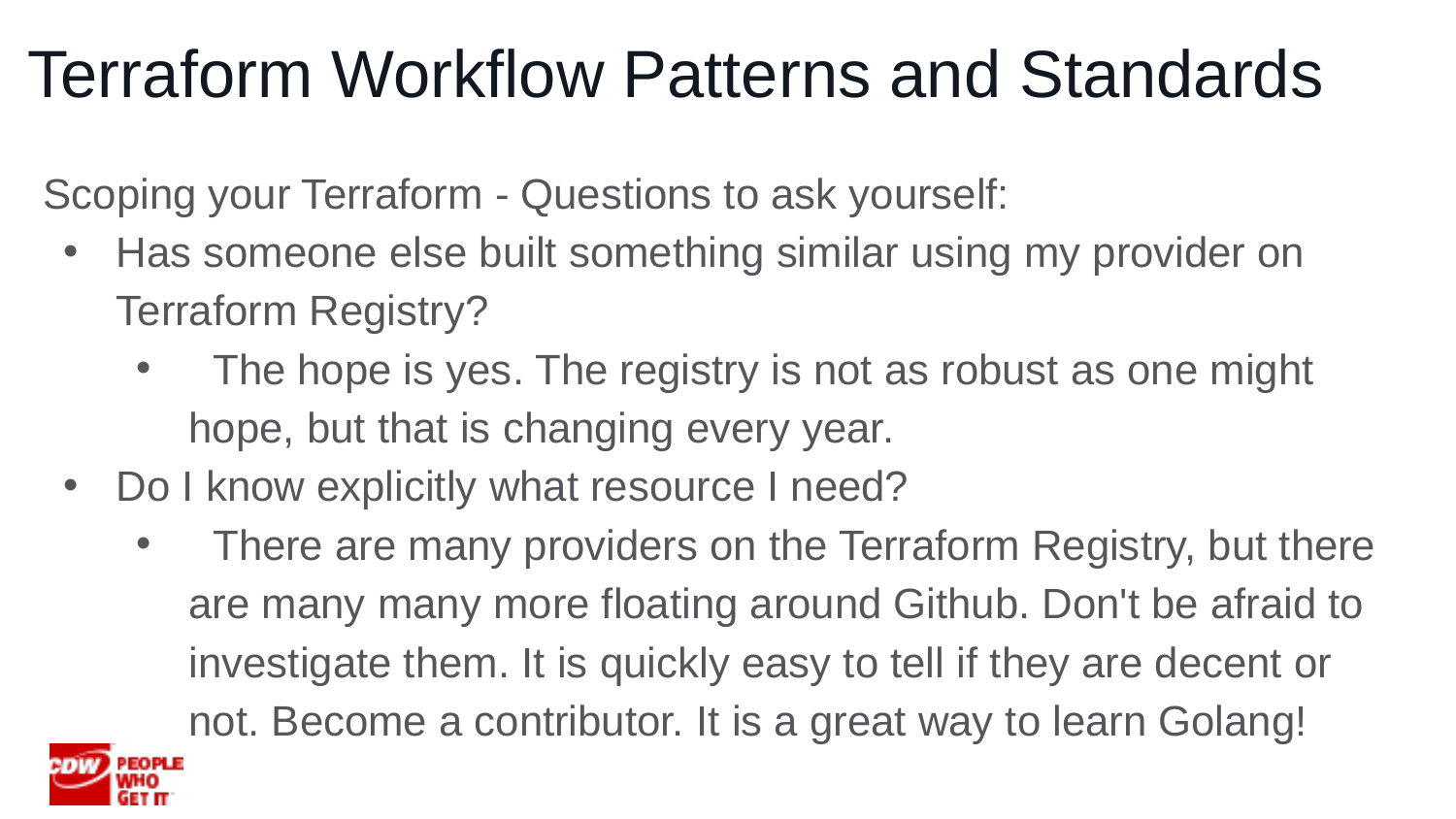

# Terraform Workflow Patterns and Standards
Scoping your Terraform - Questions to ask yourself:
Has someone else built something similar using my provider on Terraform Registry?
  The hope is yes. The registry is not as robust as one might hope, but that is changing every year.
Do I know explicitly what resource I need?
  There are many providers on the Terraform Registry, but there are many many more floating around Github. Don't be afraid to investigate them. It is quickly easy to tell if they are decent or not. Become a contributor. It is a great way to learn Golang!